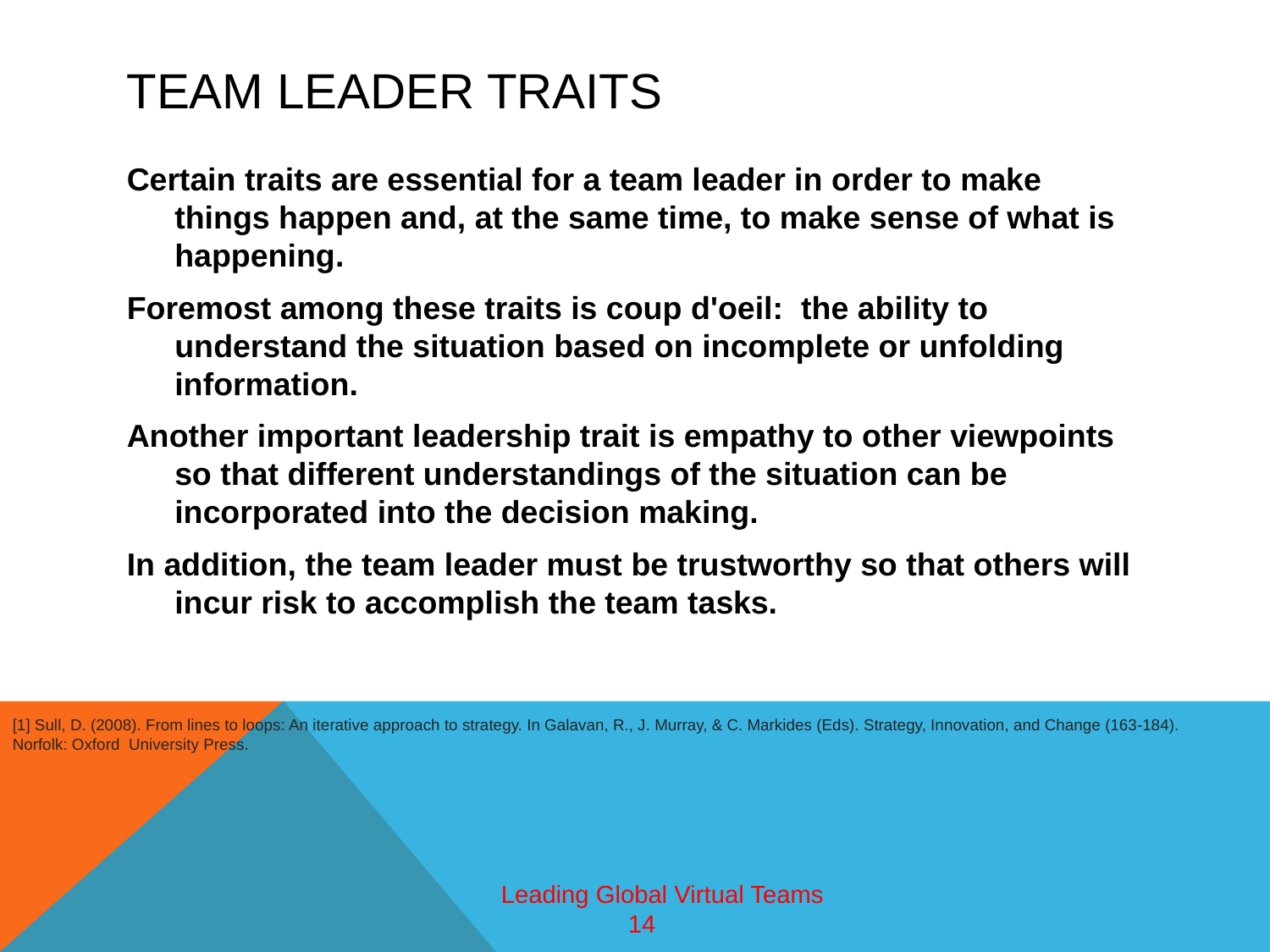

# Team leader traits
Certain traits are essential for a team leader in order to make things happen and, at the same time, to make sense of what is happening.
Foremost among these traits is coup d'oeil:  the ability to understand the situation based on incomplete or unfolding information.
Another important leadership trait is empathy to other viewpoints so that different understandings of the situation can be incorporated into the decision making.
In addition, the team leader must be trustworthy so that others will incur risk to accomplish the team tasks.
[1] Sull, D. (2008). From lines to loops: An iterative approach to strategy. In Galavan, R., J. Murray, & C. Markides (Eds). Strategy, Innovation, and Change (163-184). Norfolk: Oxford  University Press.